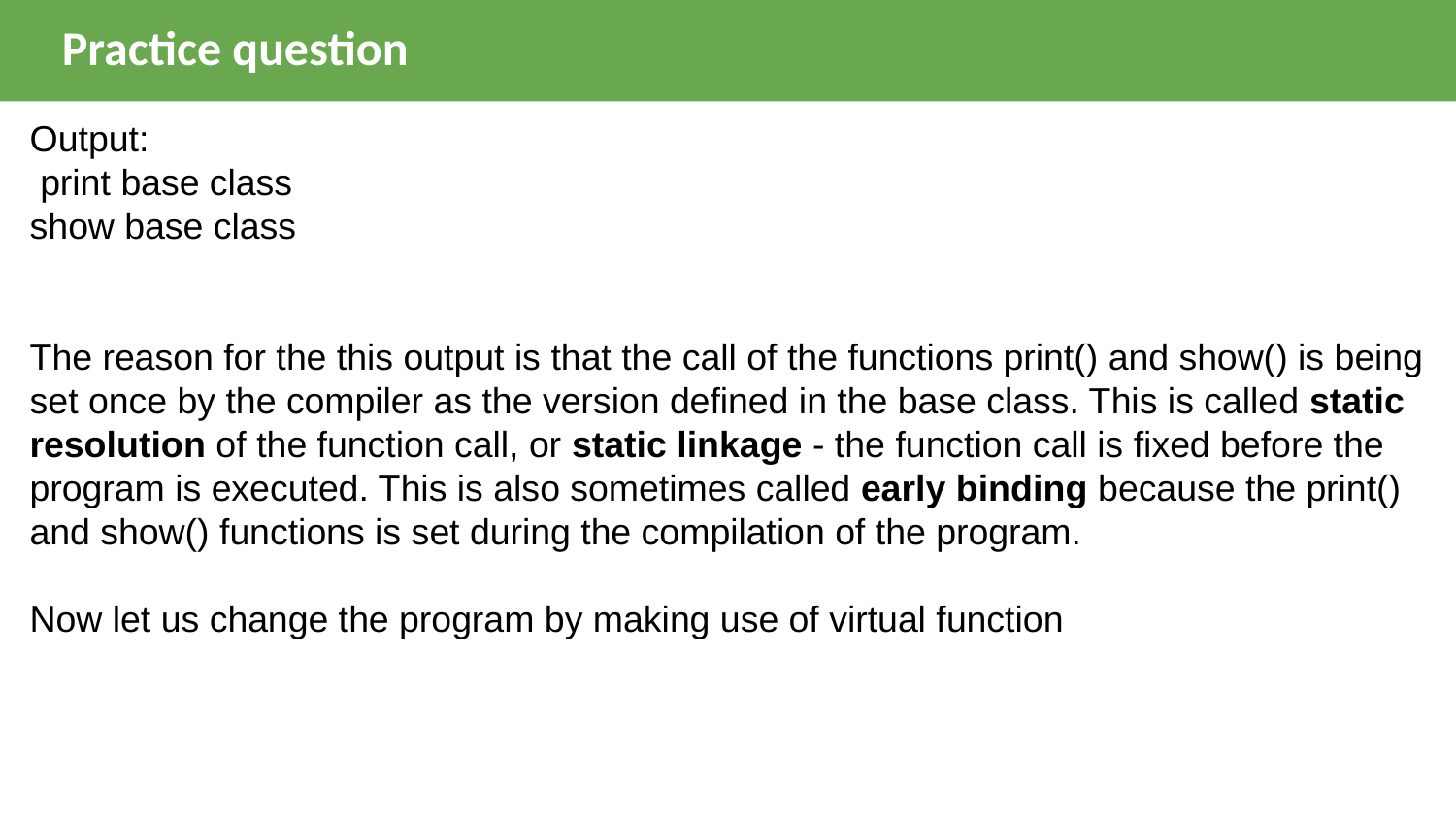

Practice question
Output:
 print base class
show base class

The reason for the this output is that the call of the functions print() and show() is being set once by the compiler as the version defined in the base class. This is called static resolution of the function call, or static linkage - the function call is fixed before the program is executed. This is also sometimes called early binding because the print() and show() functions is set during the compilation of the program.

Now let us change the program by making use of virtual function